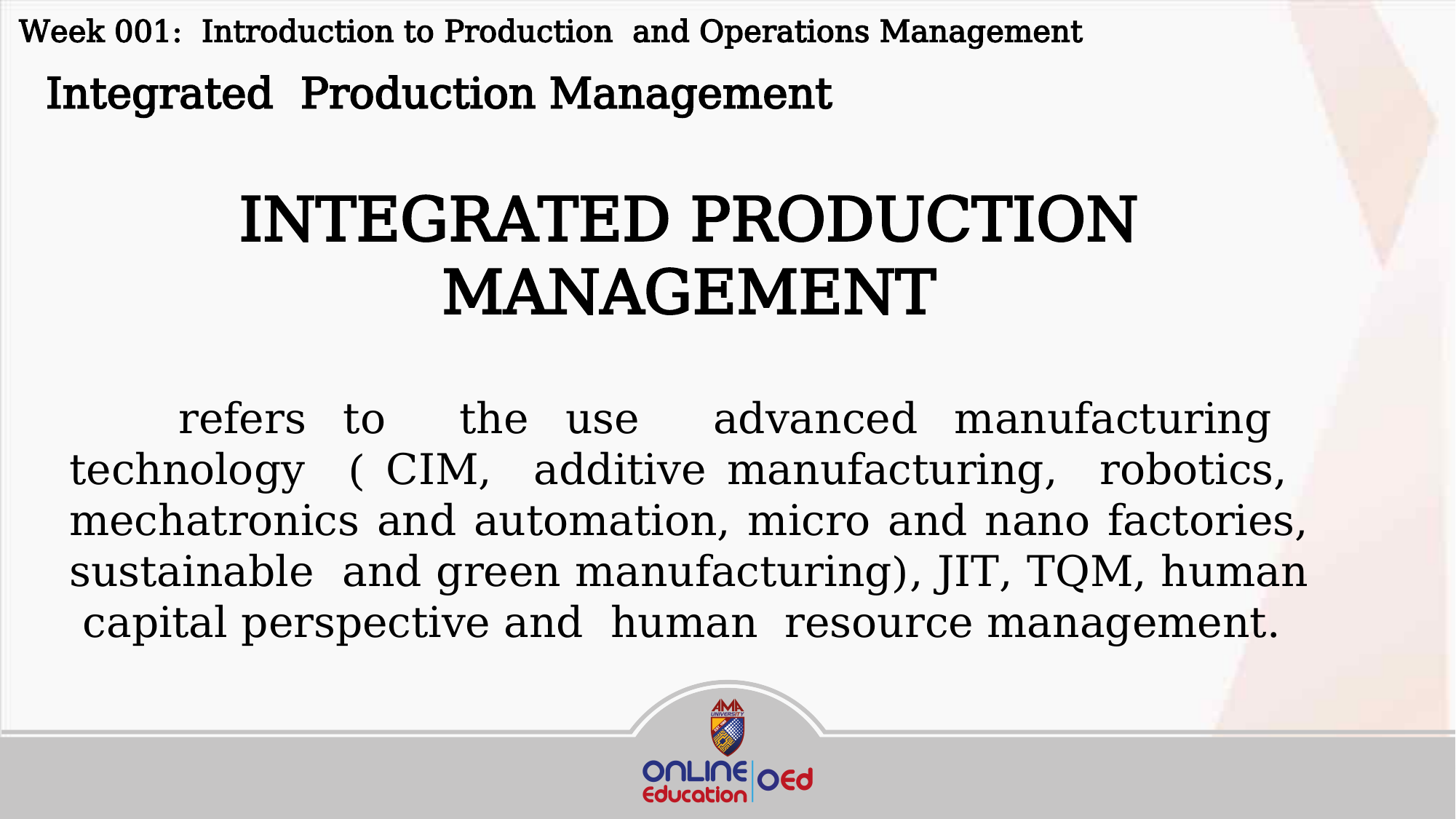

Week 001:  Introduction to Production  and Operations Management
  Integrated  Production Management

INTEGRATED PRODUCTION MANAGEMENT

	refers to  the use  advanced manufacturing  technology  ( CIM,  additive manufacturing,  robotics,  mechatronics and automation, micro and nano factories, sustainable  and green manufacturing), JIT, TQM, human  capital perspective and  human  resource management.